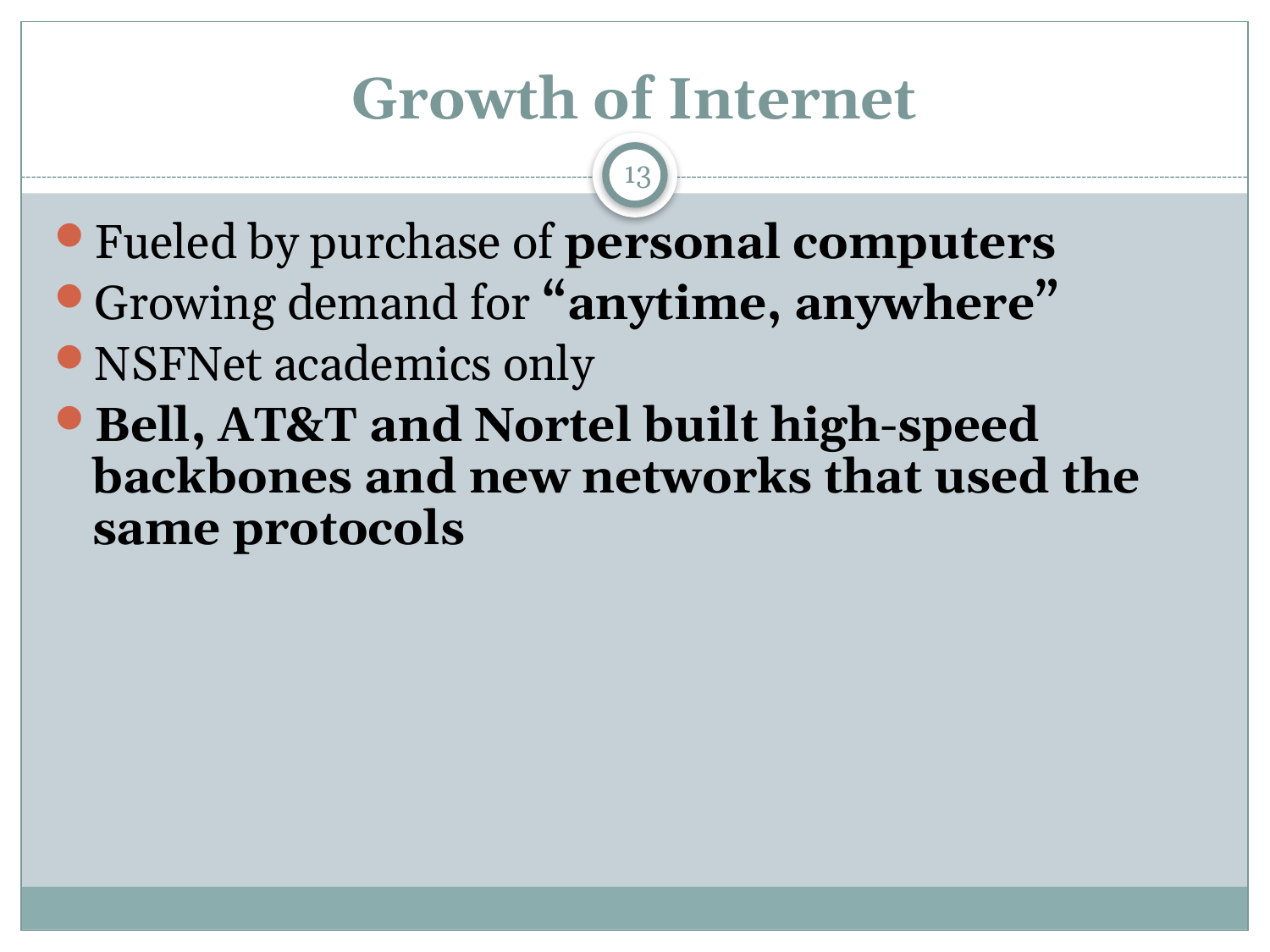

# Growth of Internet
13
Fueled by purchase of personal computers
Growing demand for “anytime, anywhere”
NSFNet academics only
Bell, AT&T and Nortel built high-speed backbones and new networks that used the same protocols